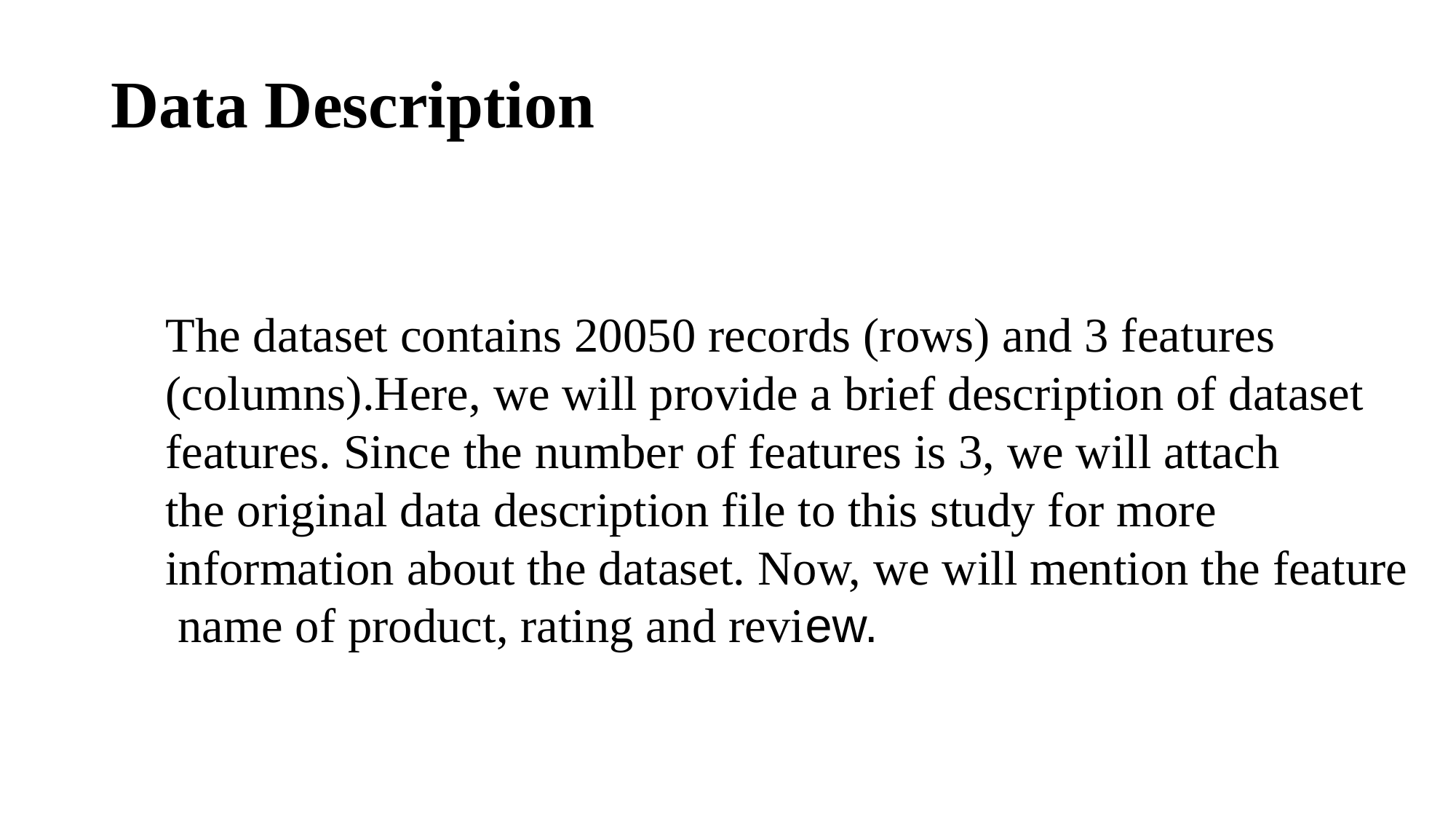

# Data Description
The dataset contains 20050 records (rows) and 3 features
(columns).Here, we will provide a brief description of dataset
features. Since the number of features is 3, we will attach
the original data description file to this study for more
information about the dataset. Now, we will mention the feature
 name of product, rating and review.